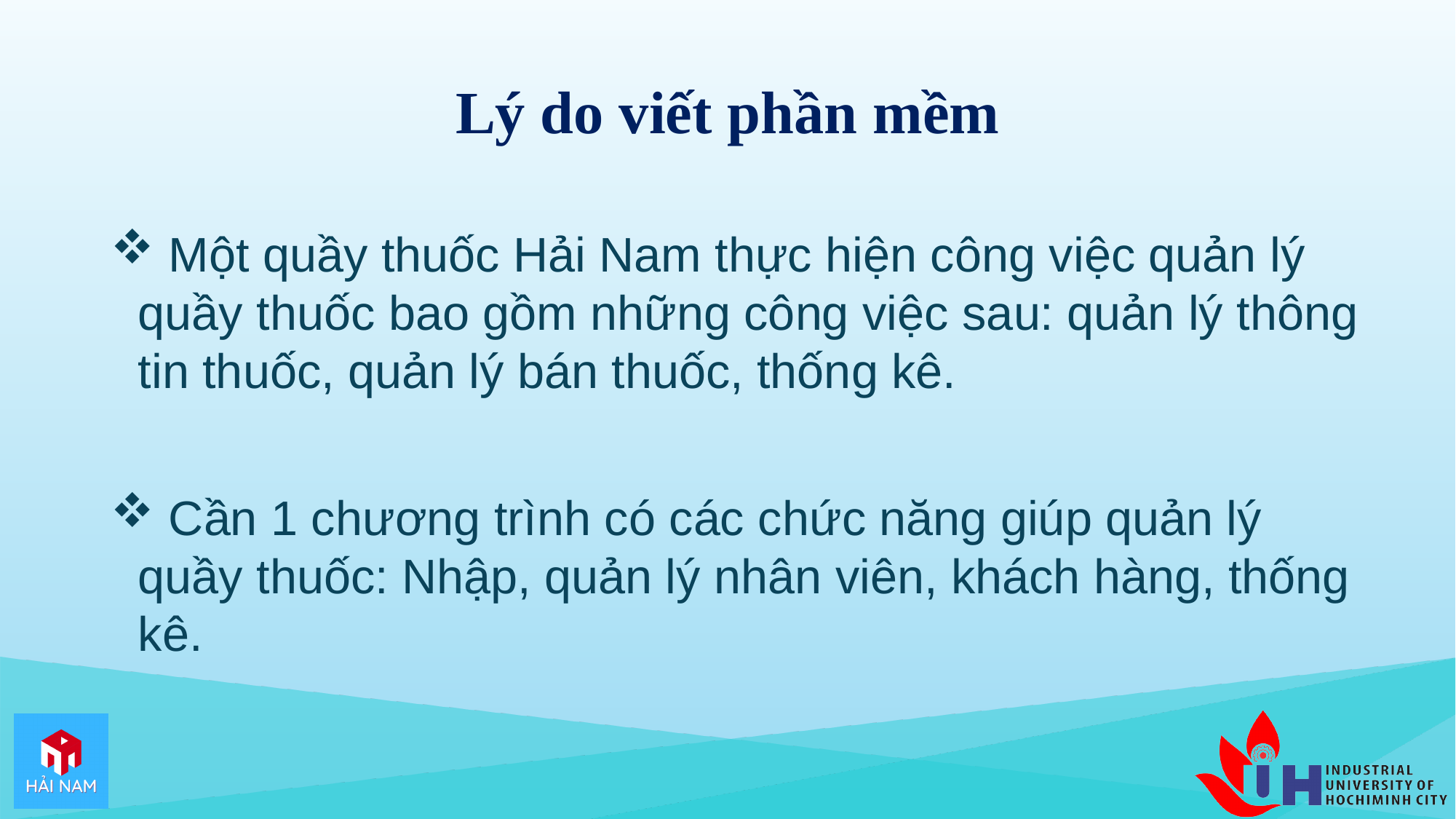

Lý do viết phần mềm
 Một quầy thuốc Hải Nam thực hiện công việc quản lý quầy thuốc bao gồm những công việc sau: quản lý thông tin thuốc, quản lý bán thuốc, thống kê.

 Cần 1 chương trình có các chức năng giúp quản lý quầy thuốc: Nhập, quản lý nhân viên, khách hàng, thống kê.